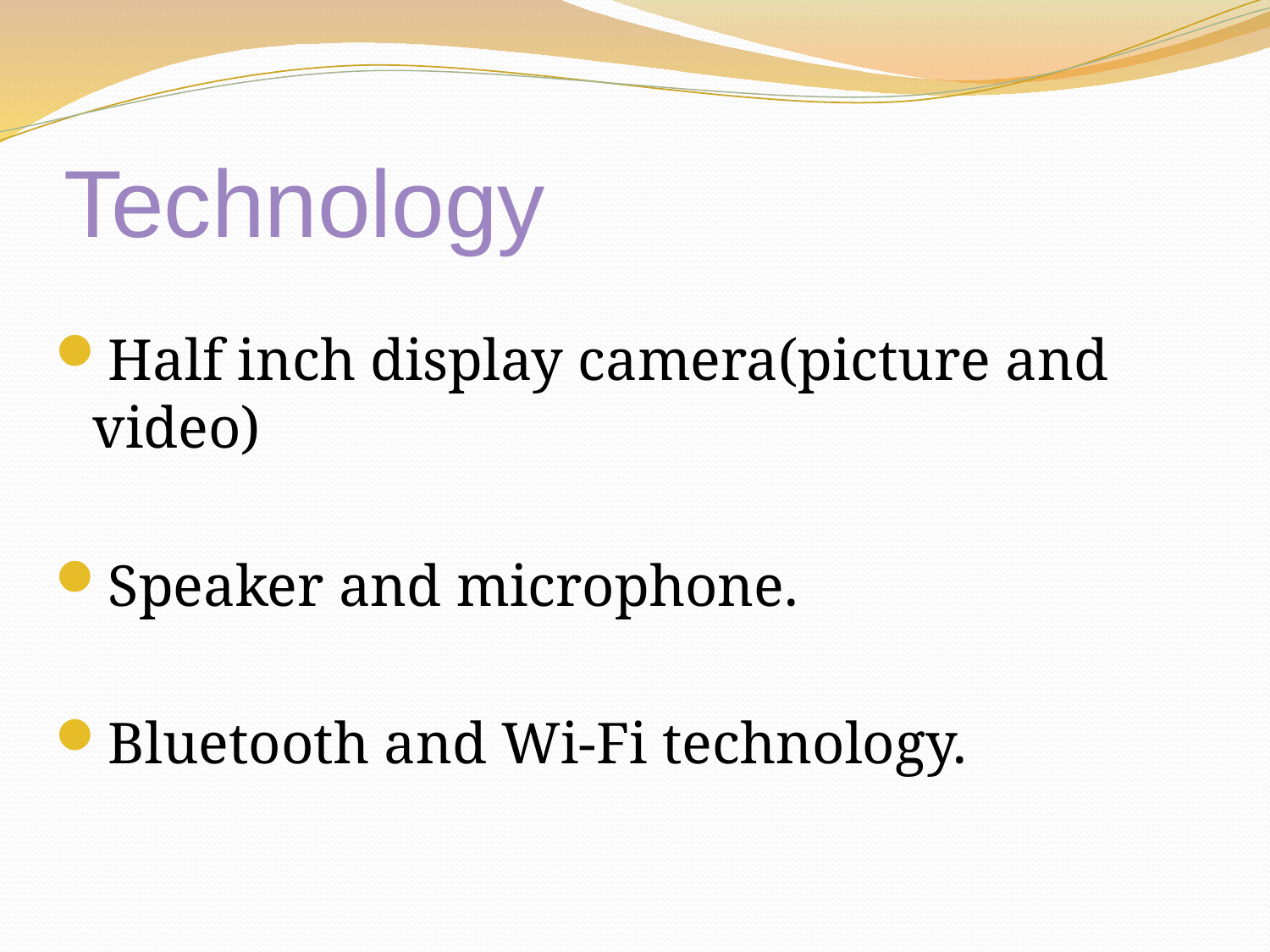

# Technology
Half inch display camera(picture and video)

Speaker and microphone.

Bluetooth and Wi-Fi technology.